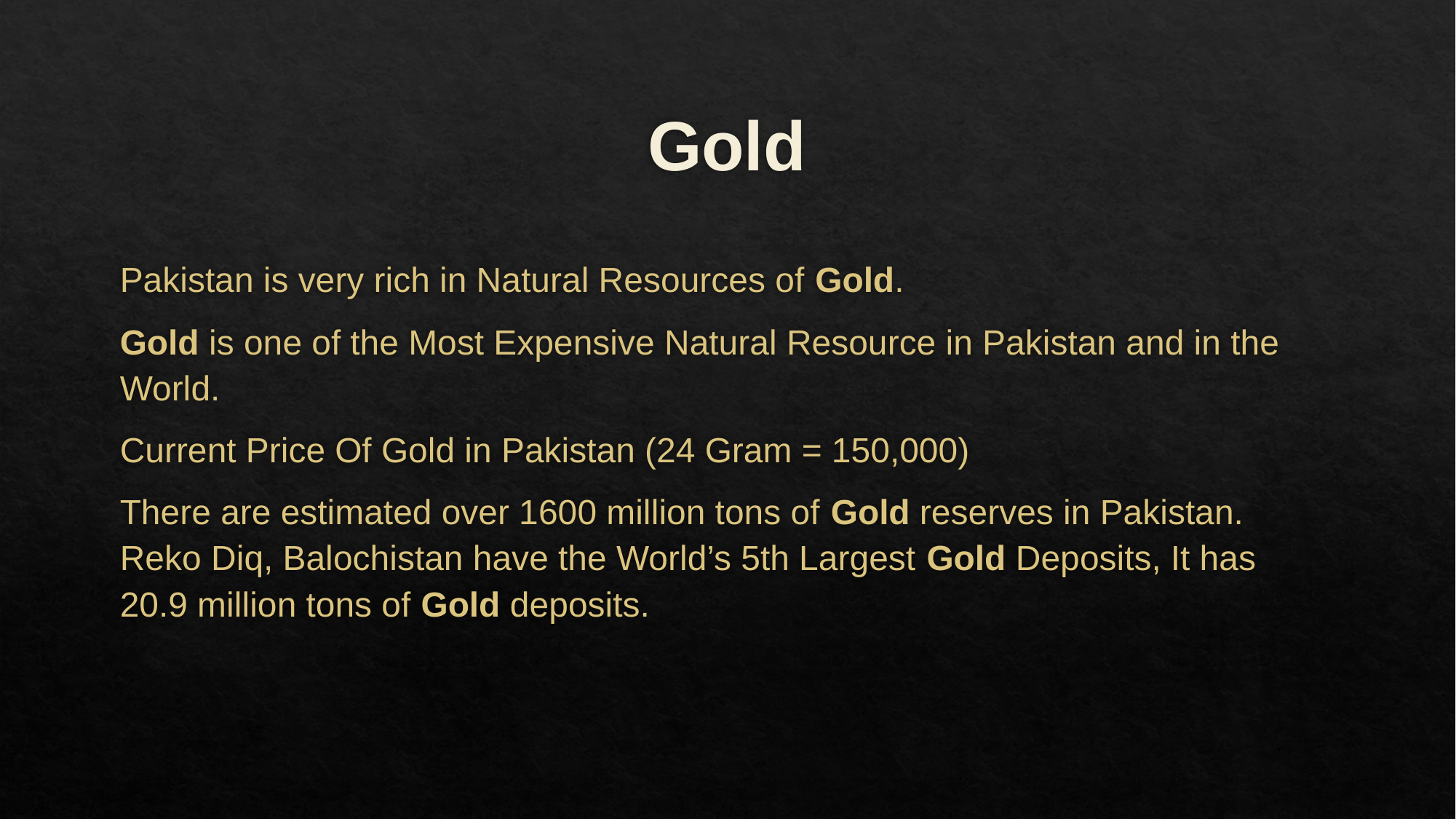

# Gold
Pakistan is very rich in Natural Resources of Gold.
Gold is one of the Most Expensive Natural Resource in Pakistan and in the World.
Current Price Of Gold in Pakistan (24 Gram = 150,000)
There are estimated over 1600 million tons of Gold reserves in Pakistan. Reko Diq, Balochistan have the World’s 5th Largest Gold Deposits, It has 20.9 million tons of Gold deposits.